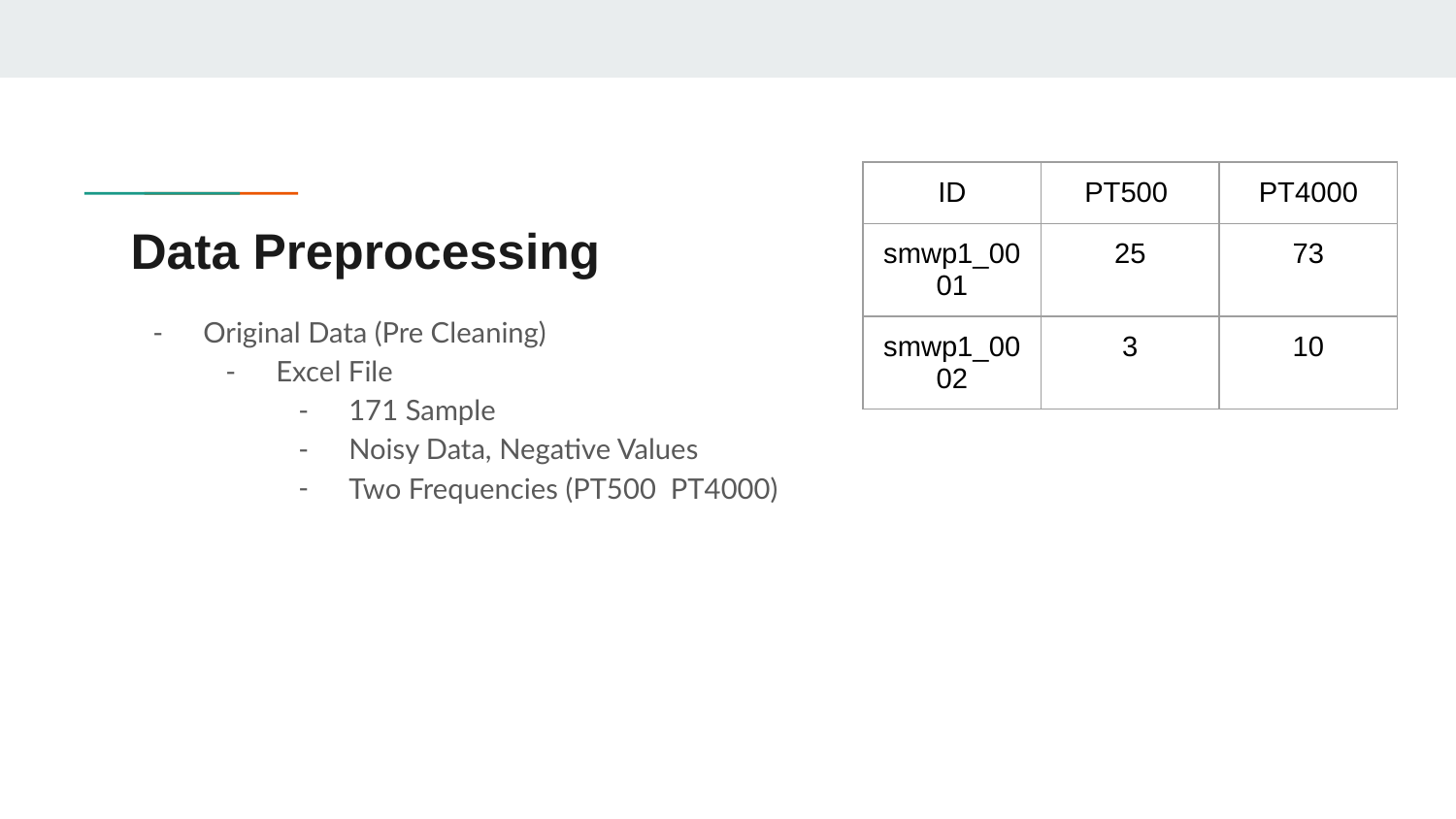

| ID | PT500 | PT4000 |
| --- | --- | --- |
| smwp1\_0001 | 25 | 73 |
| smwp1\_0002 | 3 | 10 |
# Data Preprocessing
Original Data (Pre Cleaning)
Excel File
171 Sample
Noisy Data, Negative Values
Two Frequencies (PT500  PT4000)